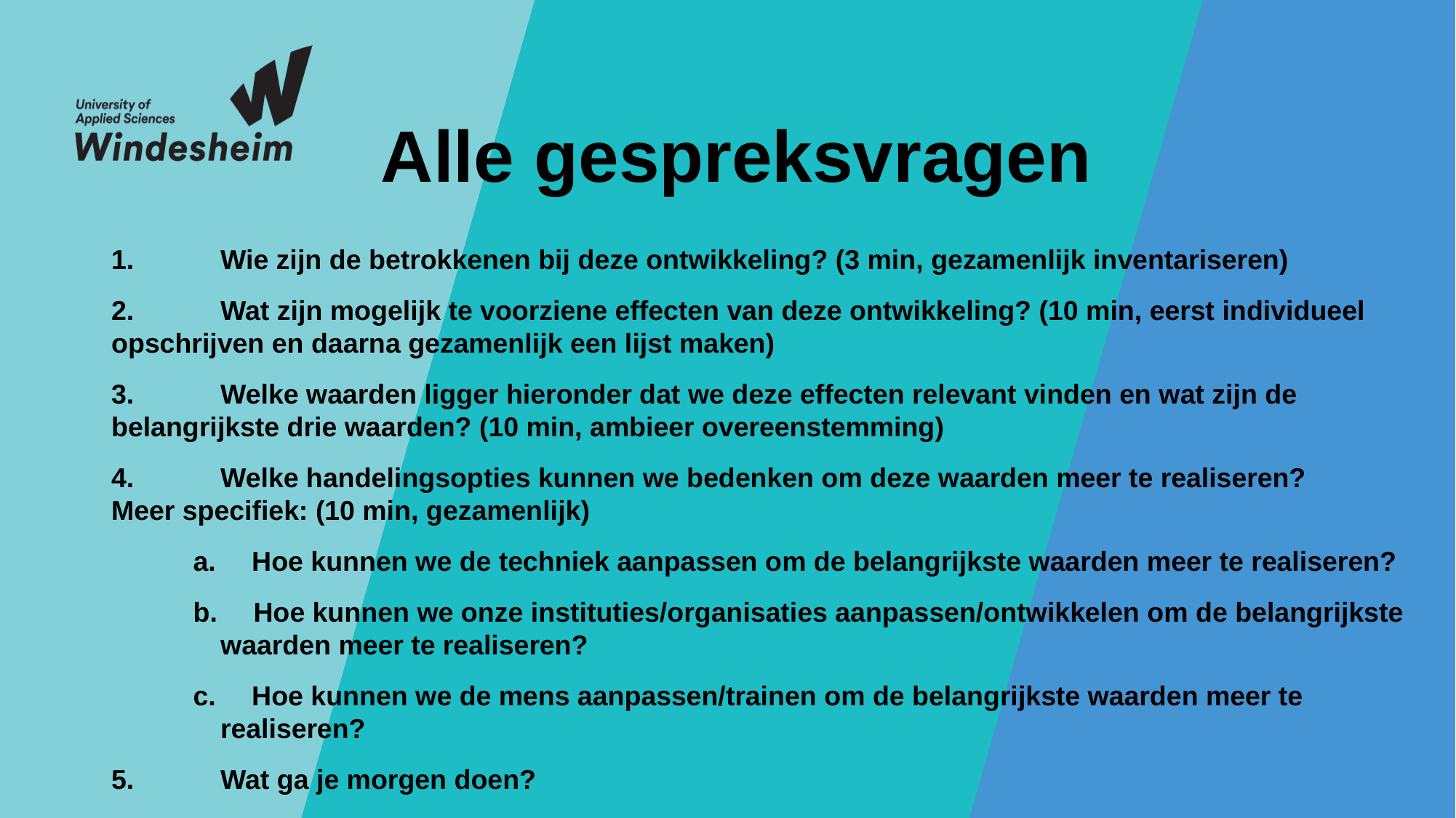

# Alle gespreksvragen
1.  	Wie zijn de betrokkenen bij deze ontwikkeling? (3 min, gezamenlijk inventariseren)
2.  	Wat zijn mogelijk te voorziene effecten van deze ontwikkeling? (10 min, eerst individueel opschrijven en daarna gezamenlijk een lijst maken)
3.  	Welke waarden ligger hieronder dat we deze effecten relevant vinden en wat zijn de belangrijkste drie waarden? (10 min, ambieer overeenstemming)
4.  	Welke handelingsopties kunnen we bedenken om deze waarden meer te realiseren?
Meer specifiek: (10 min, gezamenlijk)
a.      Hoe kunnen we de techniek aanpassen om de belangrijkste waarden meer te realiseren?
b.      Hoe kunnen we onze instituties/organisaties aanpassen/ontwikkelen om de belangrijkste waarden meer te realiseren?
c.      Hoe kunnen we de mens aanpassen/trainen om de belangrijkste waarden meer te realiseren?
5.  	Wat ga je morgen doen?